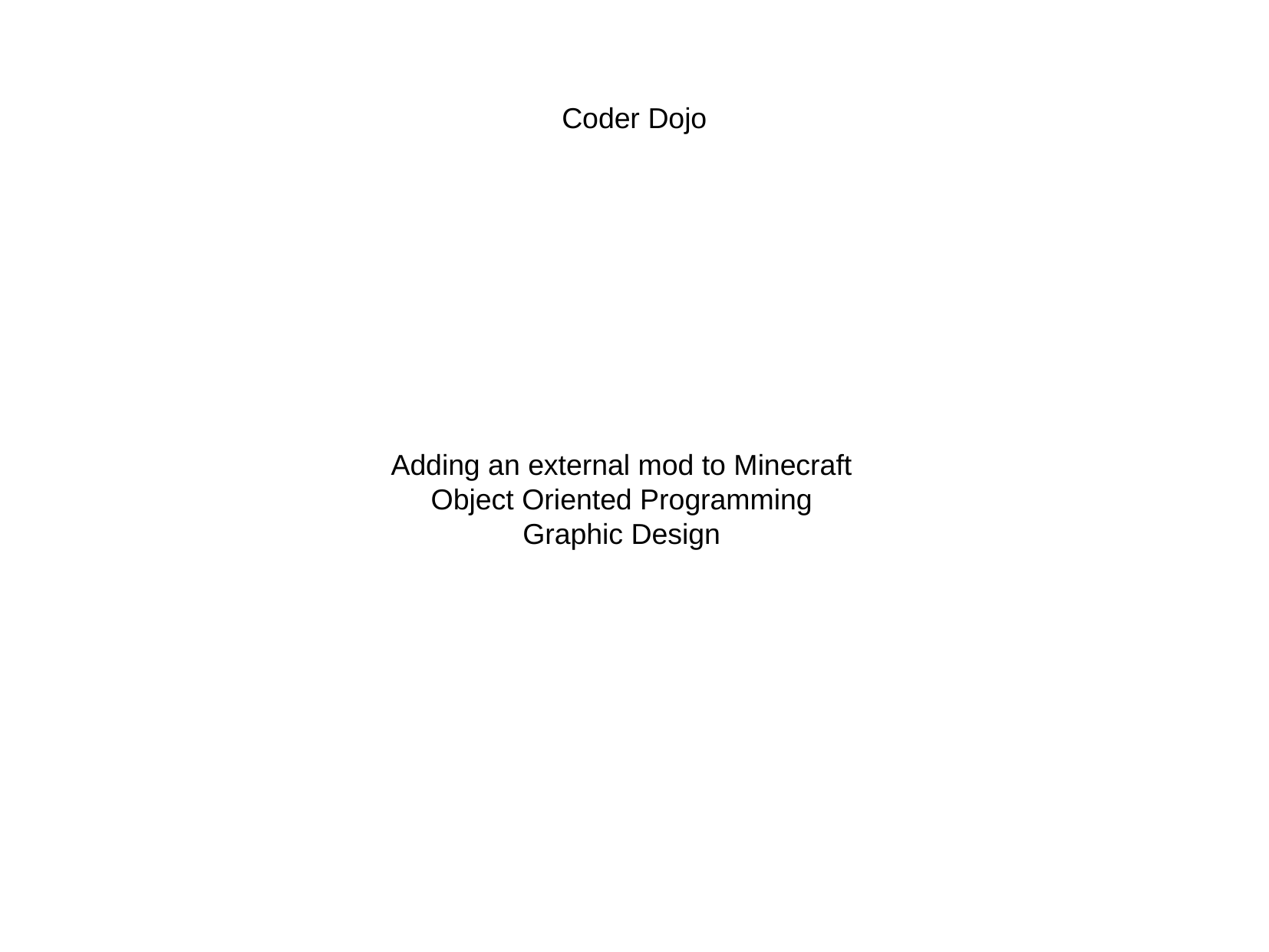

Coder Dojo
Adding an external mod to Minecraft
Object Oriented Programming
Graphic Design